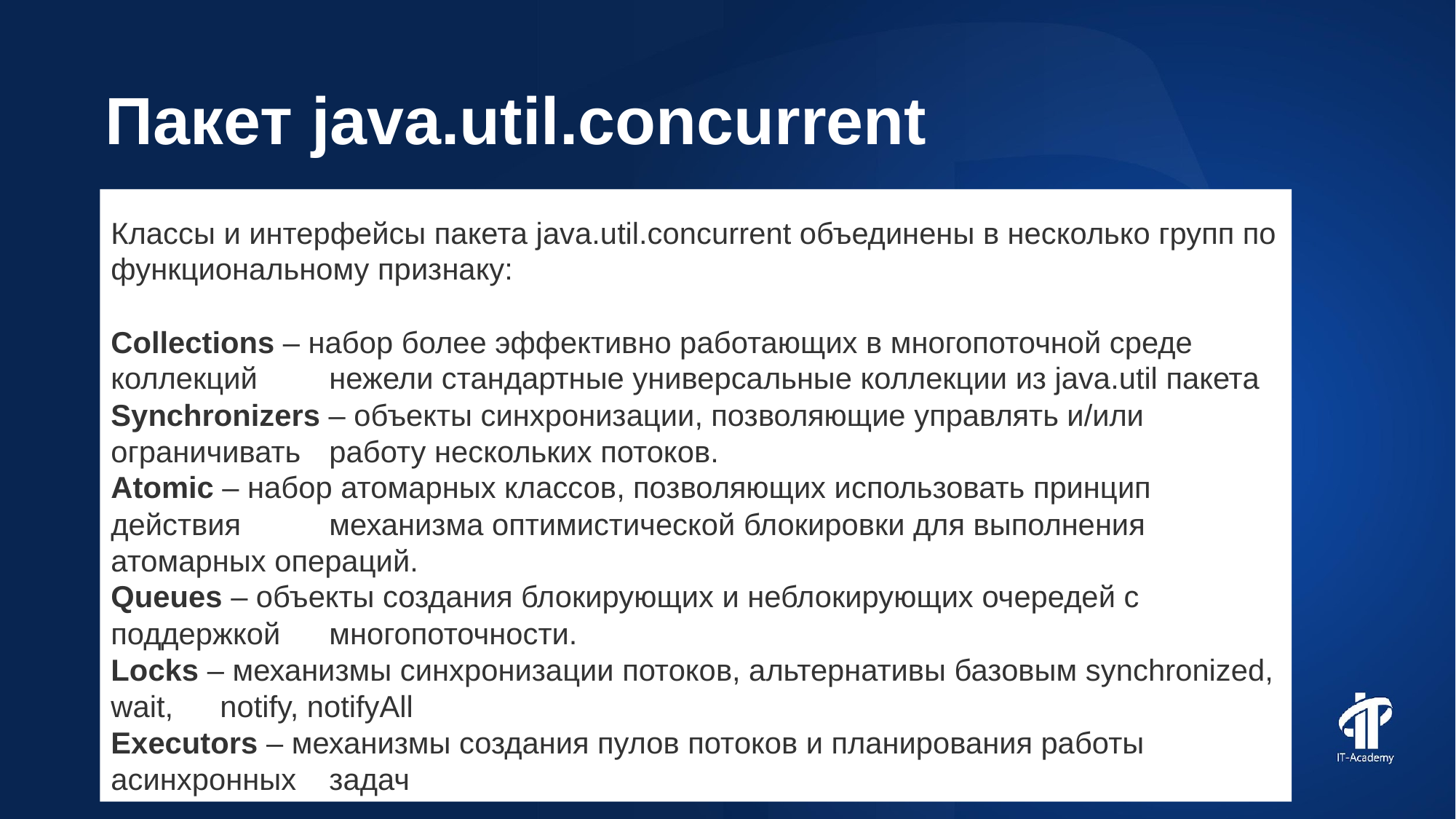

# Пакет java.util.concurrent
Классы и интерфейсы пакета java.util.concurrent объединены в несколько групп по функциональному признаку:

Collections – набор более эффективно работающих в многопоточной среде коллекций 	нежели стандартные универсальные коллекции из java.util пакета
Synchronizers – объекты синхронизации, позволяющие управлять и/или ограничивать 	работу нескольких потоков.
Atomic – набор атомарных классов, позволяющих использовать принцип действия 	механизма оптимистической блокировки для выполнения атомарных операций.
Queues – объекты создания блокирующих и неблокирующих очередей с поддержкой 	многопоточности.
Locks – механизмы синхронизации потоков, альтернативы базовым synchronized, wait, 	notify, notifyAll
Executors – механизмы создания пулов потоков и планирования работы асинхронных 	задач